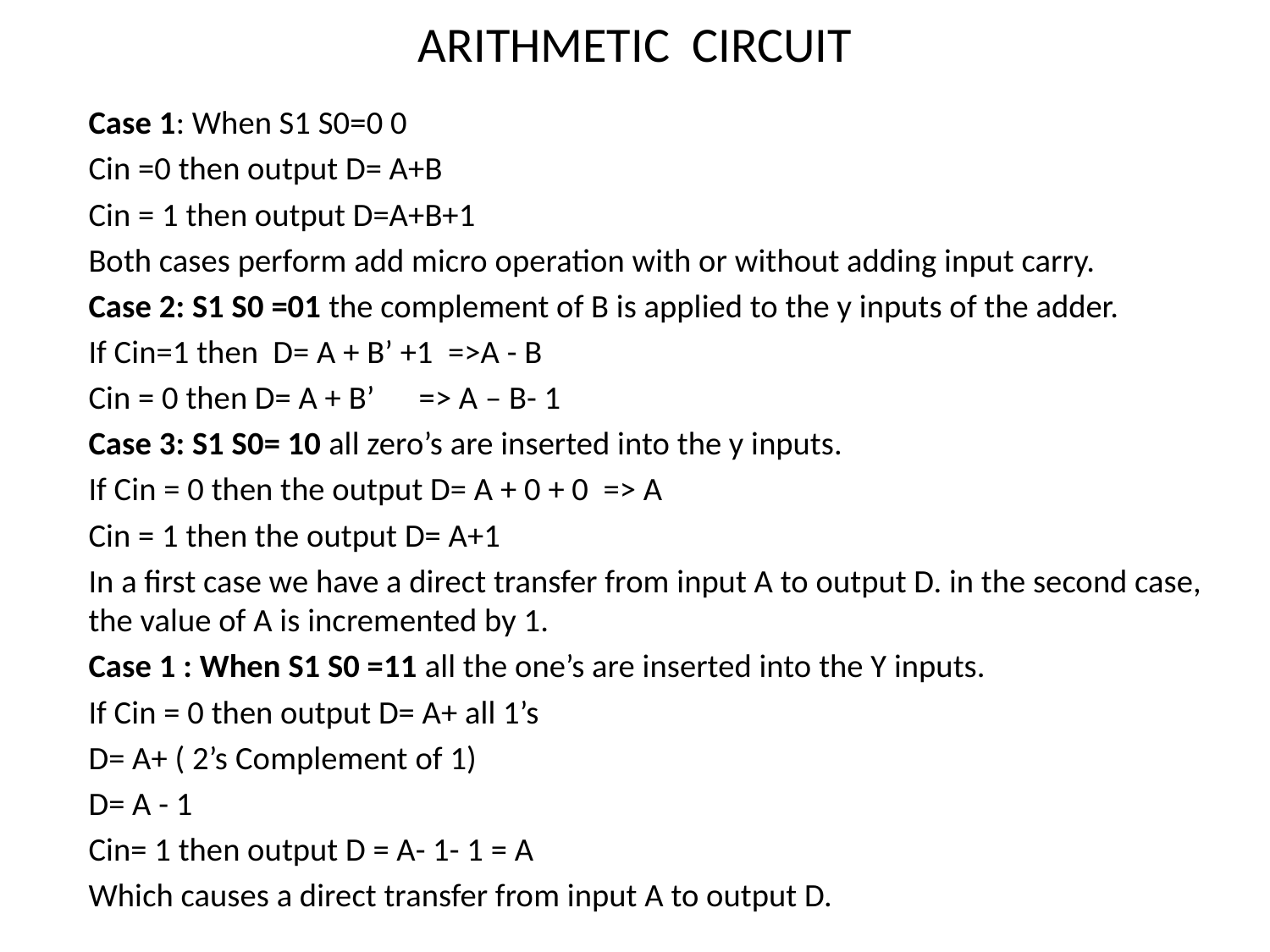

# ARITHMETIC  CIRCUIT
	Case 1: When S1 S0=0 0
		Cin =0 then output D= A+B
		Cin = 1 then output D=A+B+1
		Both cases perform add micro operation with or without adding input carry.
	Case 2: S1 S0 =01 the complement of B is applied to the y inputs of the adder.
		If Cin=1 then  D= A + B’ +1  =>A - B
		Cin = 0 then D= A + B’      => A – B- 1
	Case 3: S1 S0= 10 all zero’s are inserted into the y inputs.
 		If Cin = 0 then the output D= A + 0 + 0  => A
		Cin = 1 then the output D= A+1
	In a first case we have a direct transfer from input A to output D. in the second case, the value of A is incremented by 1.
	Case 1 : When S1 S0 =11 all the one’s are inserted into the Y inputs.
		If Cin = 0 then output D= A+ all 1’s
		D= A+ ( 2’s Complement of 1)
		D= A - 1
		Cin= 1 then output D = A- 1- 1 = A
		Which causes a direct transfer from input A to output D.